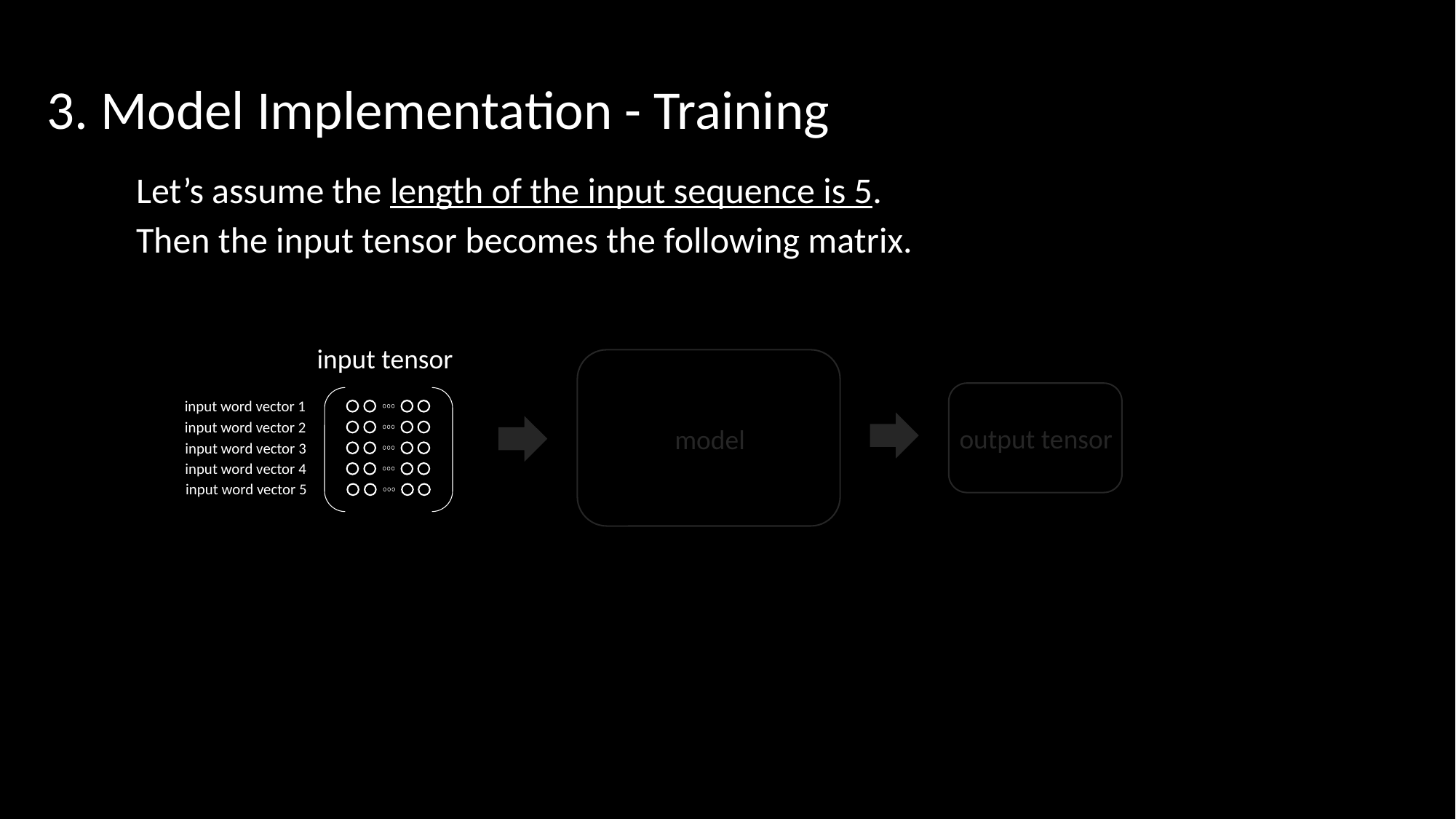

3. Model Implementation - Training
Let’s assume the length of the input sequence is 5.
Then the input tensor becomes the following matrix.
output vocabulary
input tensor

input word vector 1

input word vector 2

output tensor
model

input word vector 3

input word vector 4

input word vector 5